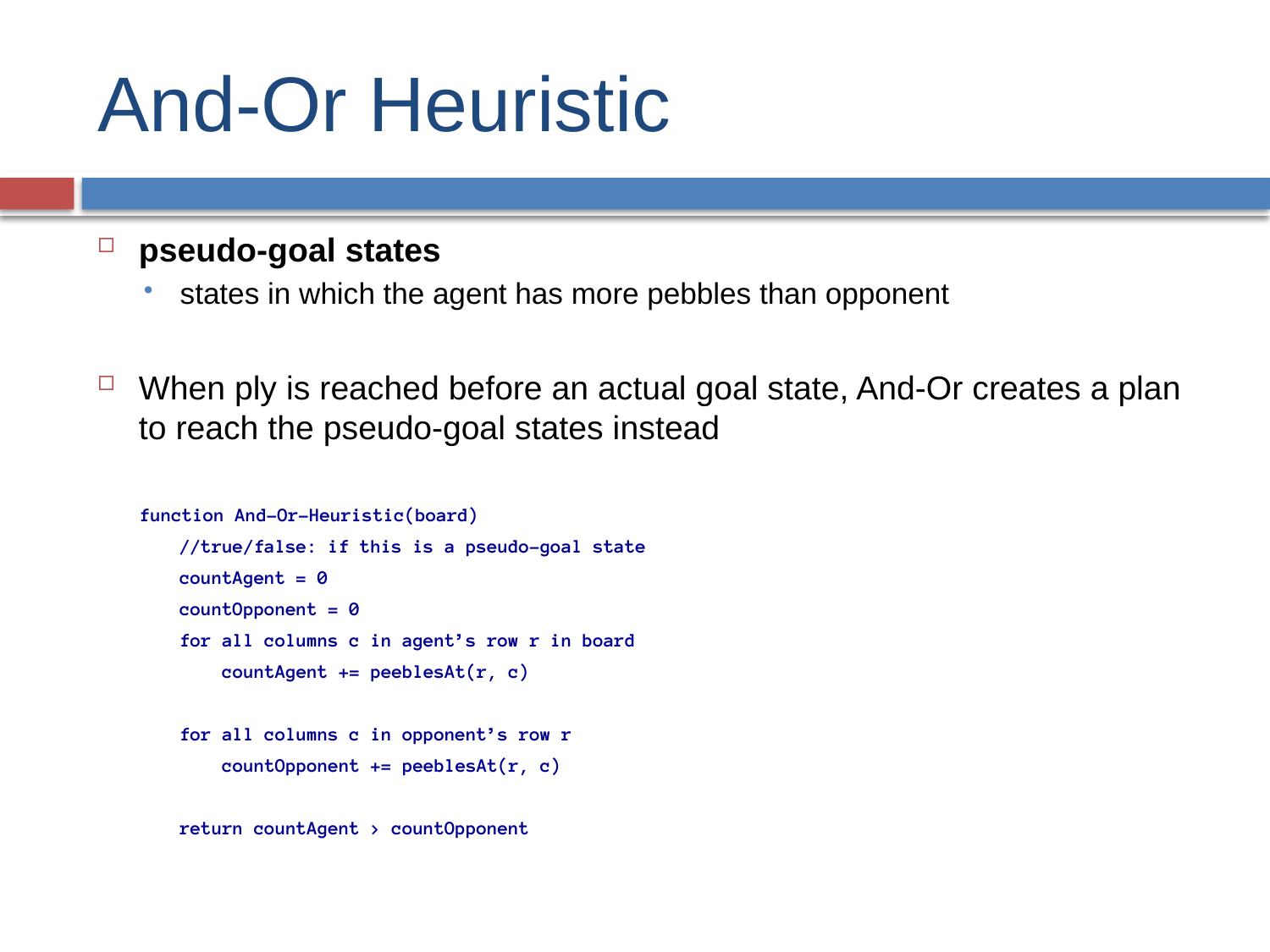

# And-Or Heuristic
pseudo-goal states
states in which the agent has more pebbles than opponent

When ply is reached before an actual goal state, And-Or creates a plan to reach the pseudo-goal states instead

    function And-Or-Heuristic(board)
	//true/false: if this is a pseudo-goal state
	countAgent = 0
	countOpponent = 0
	for all columns c in agent’s row r in board
	    countAgent += peeblesAt(r, c)

	for all columns c in opponent’s row r
	    countOpponent += peeblesAt(r, c)

	return countAgent > countOpponent